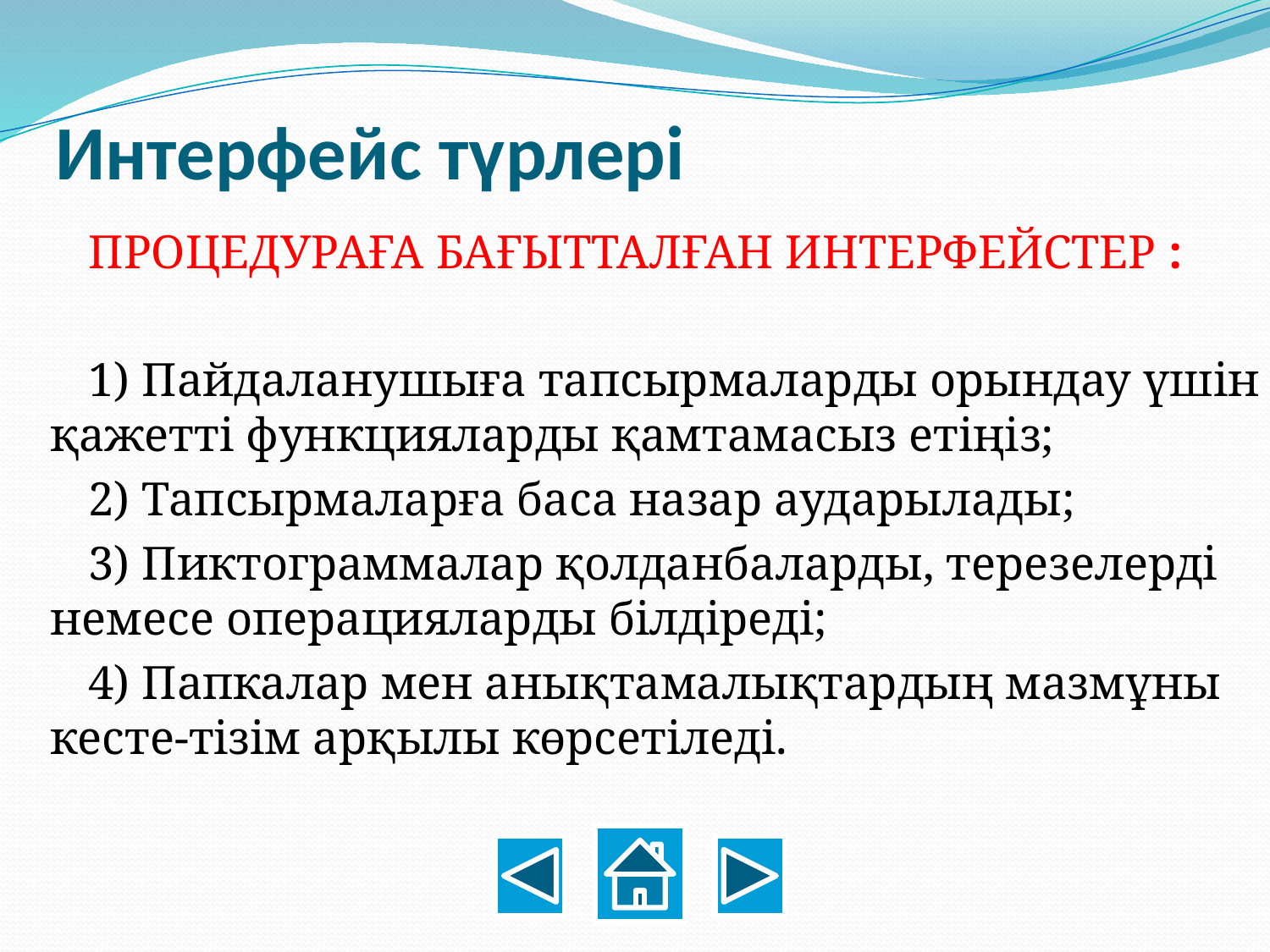

# Интерфейс түрлері
ПРОЦЕДУРАҒА БАҒЫТТАЛҒАН ИНТЕРФЕЙСТЕР :

1) Пайдаланушыға тапсырмаларды орындау үшін қажетті функцияларды қамтамасыз етіңіз;
2) Тапсырмаларға баса назар аударылады;
3) Пиктограммалар қолданбаларды, терезелерді немесе операцияларды білдіреді;
4) Папкалар мен анықтамалықтардың мазмұны кесте-тізім арқылы көрсетіледі.